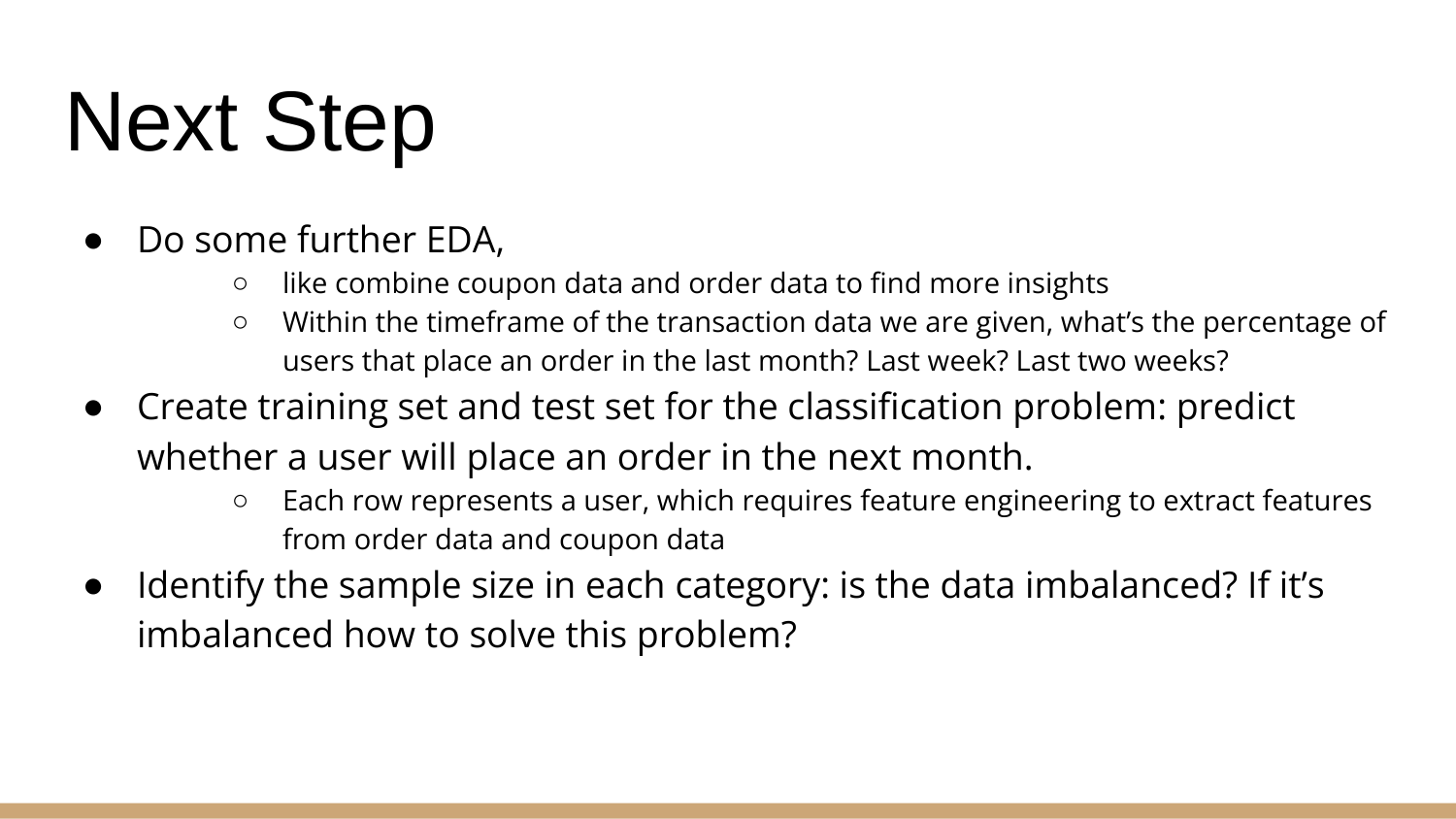

# Next Step
Do some further EDA,
like combine coupon data and order data to find more insights
Within the timeframe of the transaction data we are given, what’s the percentage of users that place an order in the last month? Last week? Last two weeks?
Create training set and test set for the classification problem: predict whether a user will place an order in the next month.
Each row represents a user, which requires feature engineering to extract features from order data and coupon data
Identify the sample size in each category: is the data imbalanced? If it’s imbalanced how to solve this problem?